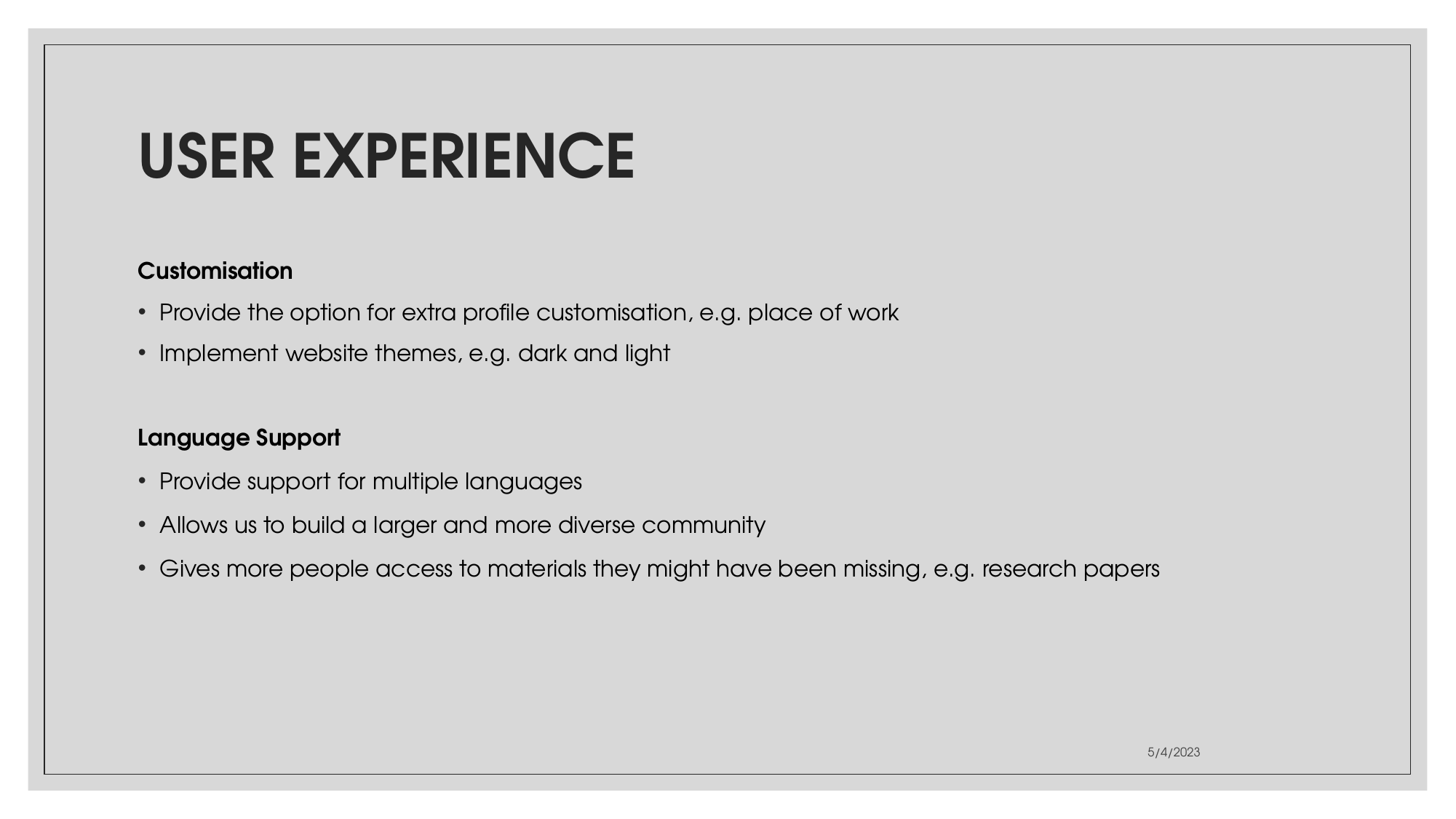

# USER EXPERIENCE
Customisation
Provide the option for extra profile customisation, e.g. place of work
Implement website themes, e.g. dark and light

Language Support
Provide support for multiple languages
Allows us to build a larger and more diverse community
Gives more people access to materials they might have been missing, e.g. research papers
5/4/2023